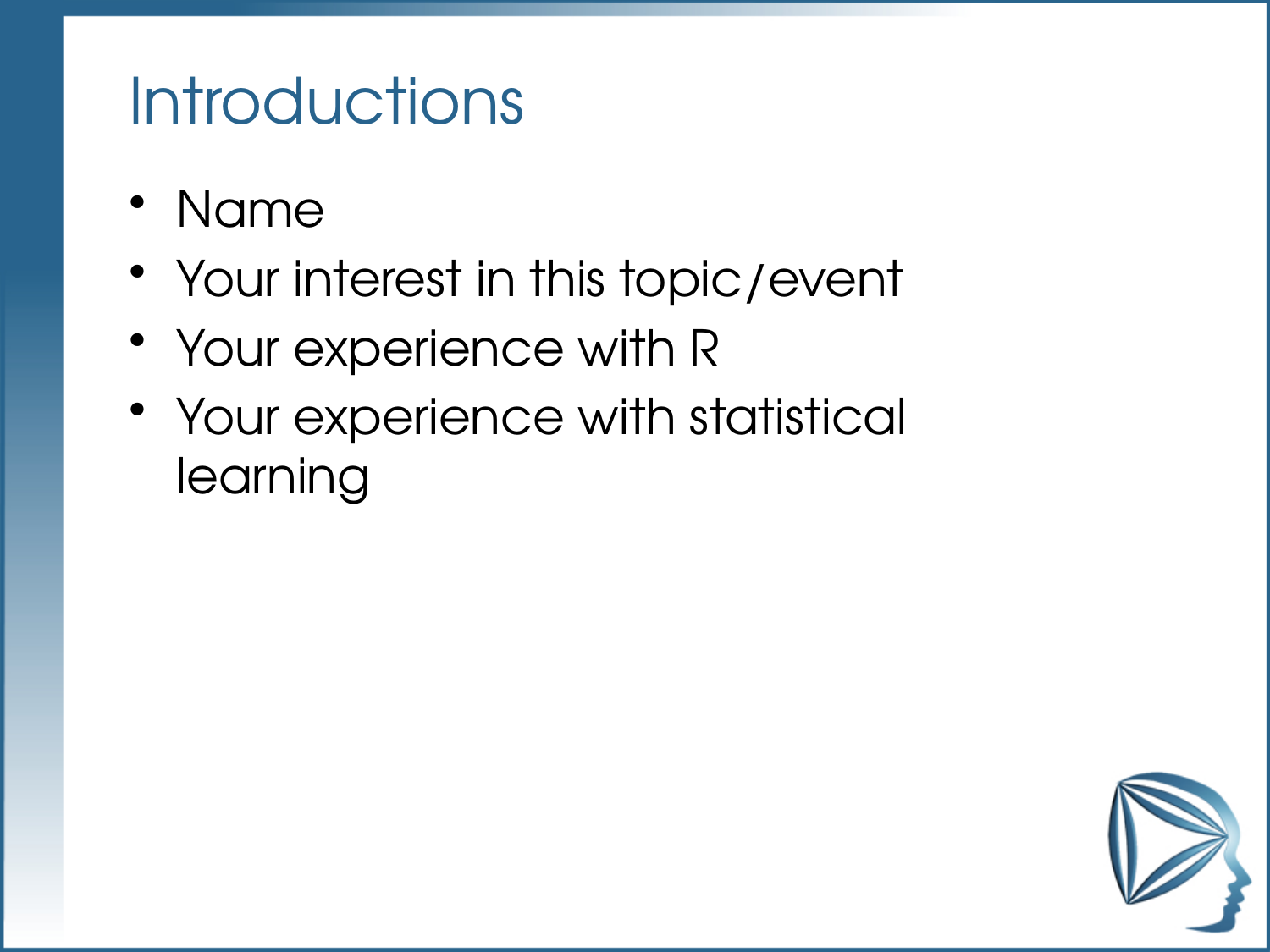

# Introductions
Name
Your interest in this topic/event
Your experience with R
Your experience with statistical learning